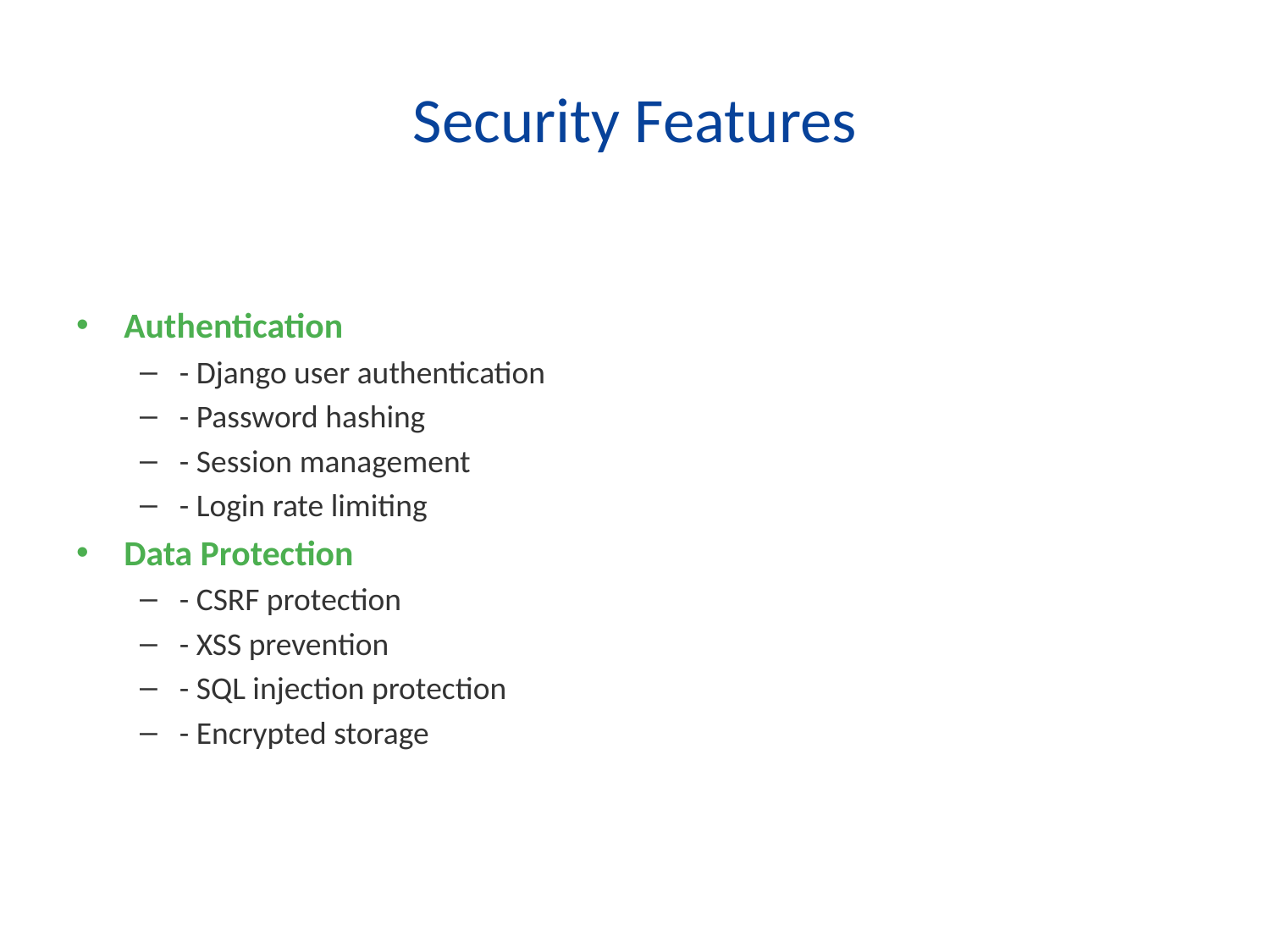

# Security Features

Authentication
- Django user authentication
- Password hashing
- Session management
- Login rate limiting
Data Protection
- CSRF protection
- XSS prevention
- SQL injection protection
- Encrypted storage